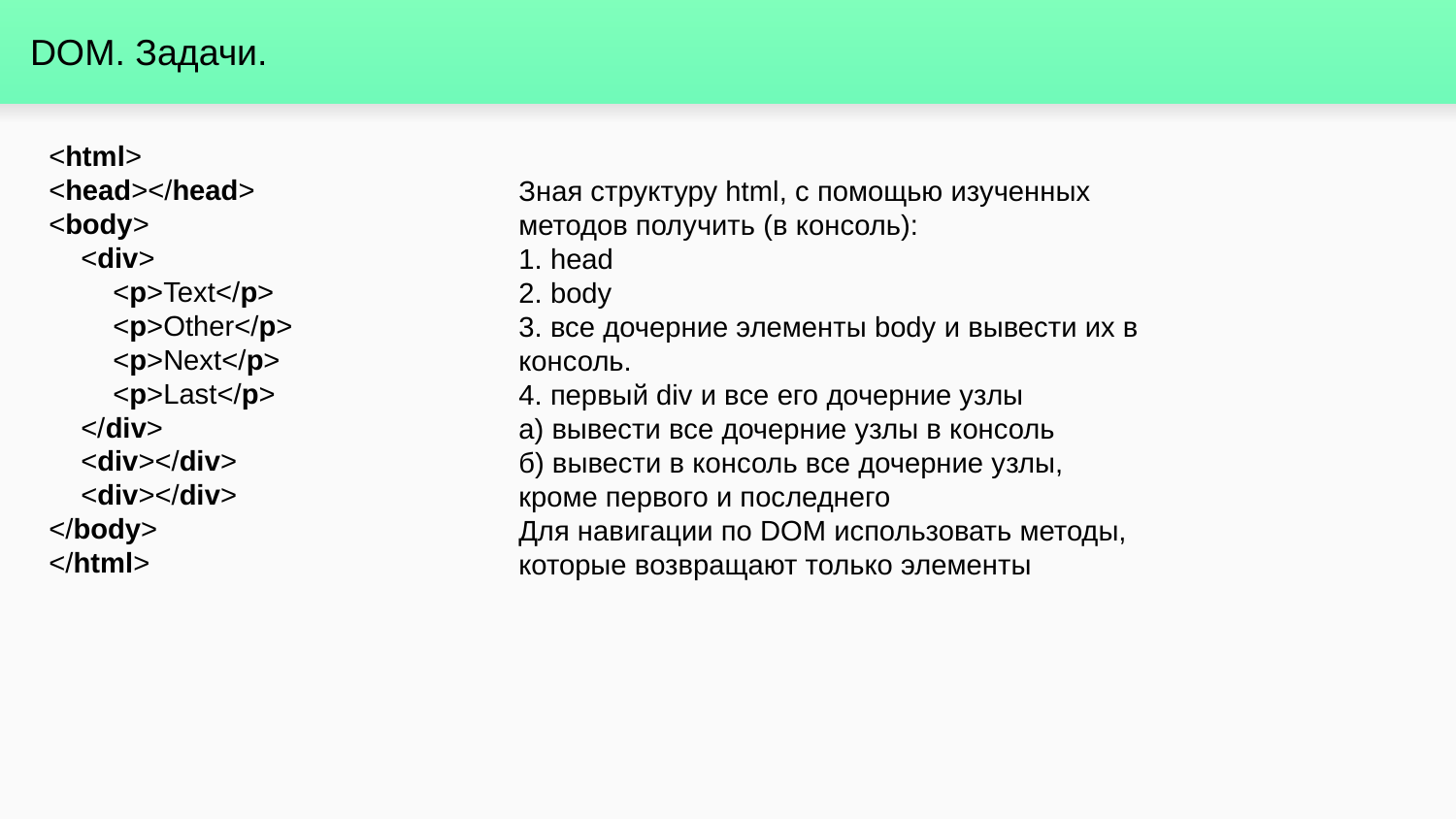

# DOM. Задачи.
<html>
<head></head>
<body>
    <div>
        <p>Text</p>
        <p>Other</p>
        <p>Next</p>
        <p>Last</p>
    </div>
    <div></div>
    <div></div>
</body>
</html>

Зная структуру html, с помощью изученных
методов получить (в консоль):
1. head
2. body
3. все дочерние элементы body и вывести их в
консоль.
4. первый div и все его дочерние узлы
а) вывести все дочерние узлы в консоль
б) вывести в консоль все дочерние узлы,
кроме первого и последнего
Для навигации по DOM использовать методы,
которые возвращают только элементы